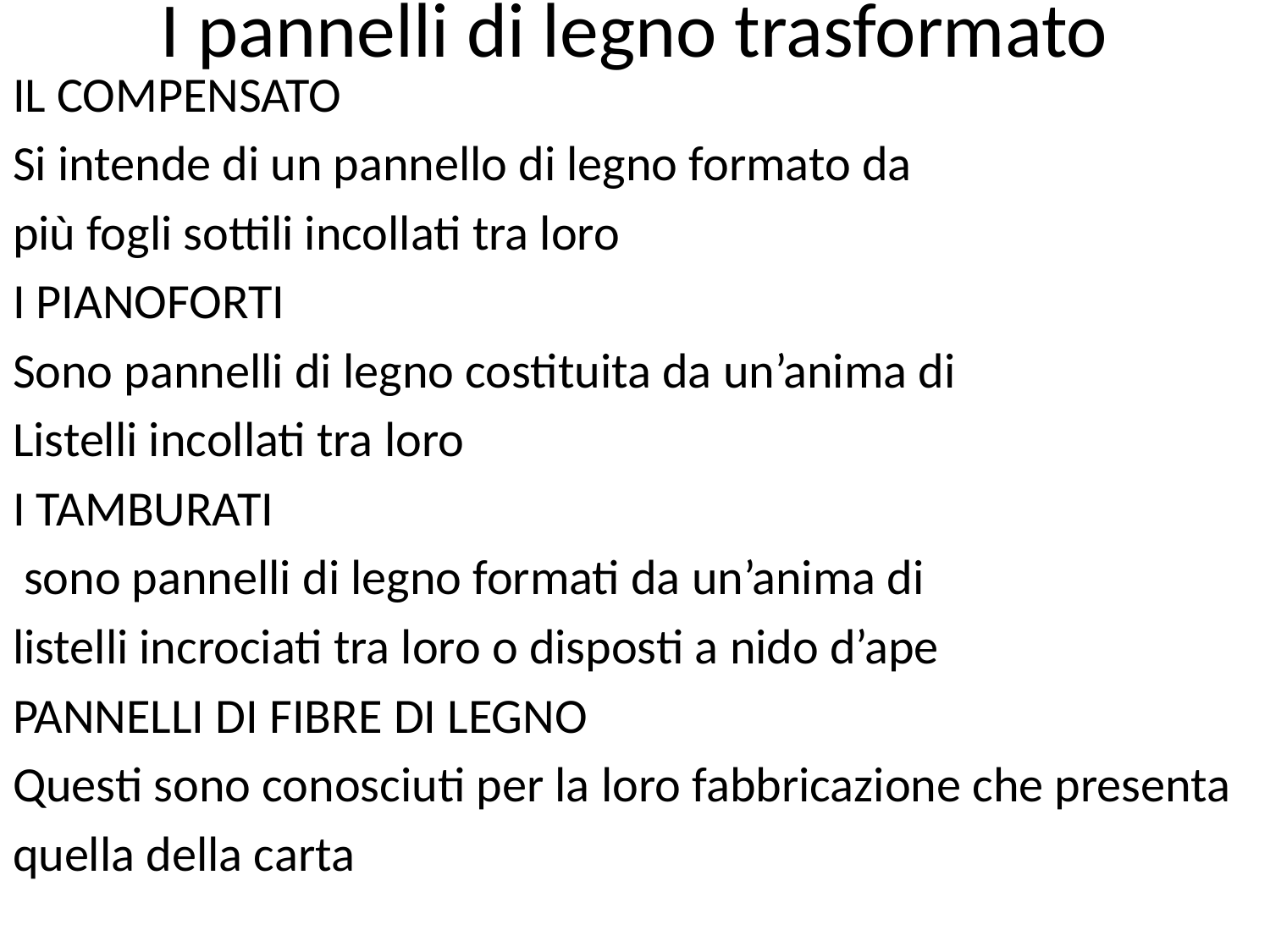

# I pannelli di legno trasformato
IL COMPENSATO
Si intende di un pannello di legno formato da
più fogli sottili incollati tra loro
I PIANOFORTI
Sono pannelli di legno costituita da un’anima di
Listelli incollati tra loro
I TAMBURATI
 sono pannelli di legno formati da un’anima di
listelli incrociati tra loro o disposti a nido d’ape
PANNELLI DI FIBRE DI LEGNO
Questi sono conosciuti per la loro fabbricazione che presenta
quella della carta